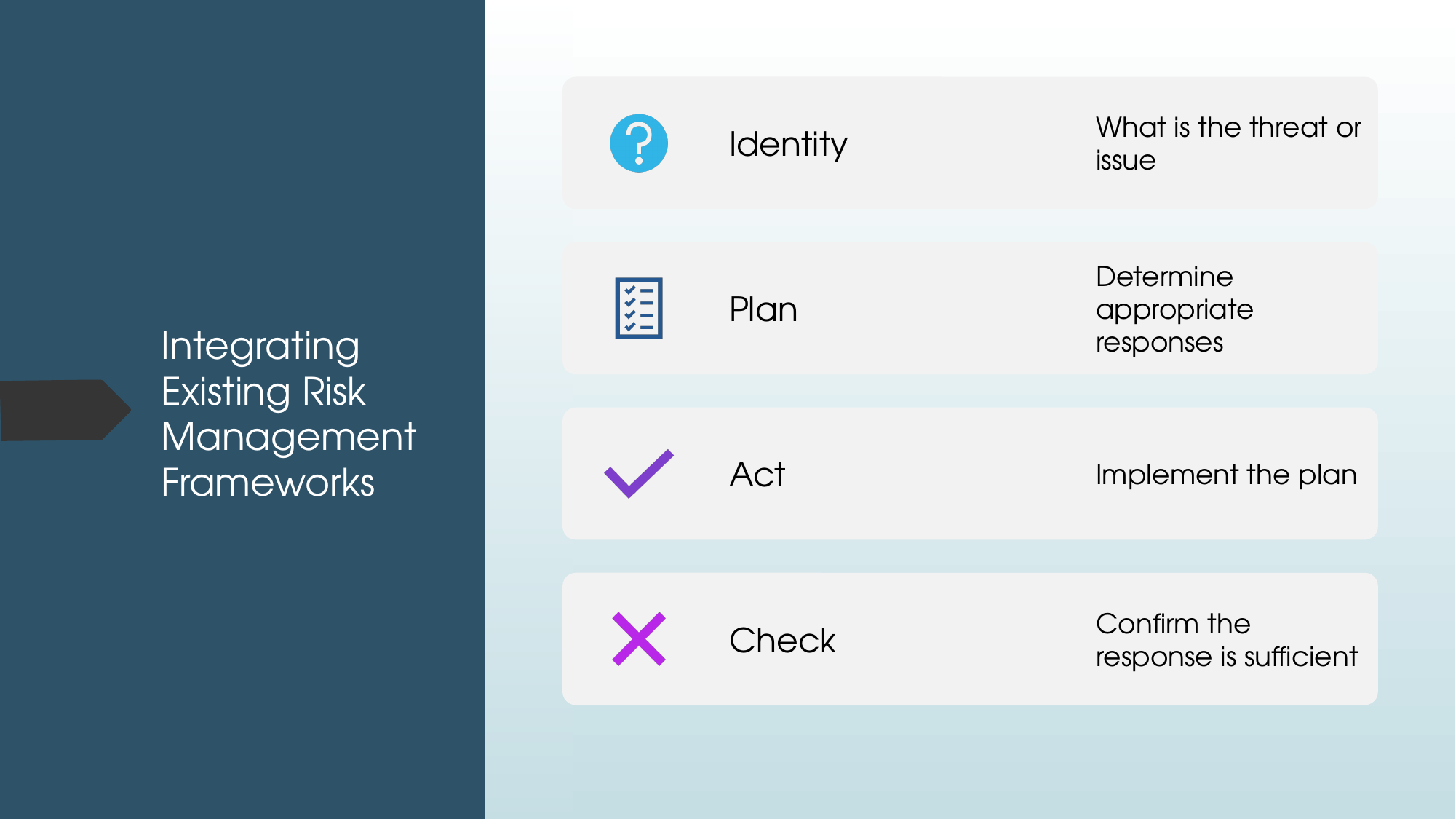

Identity
What is the threat or issue
Plan
Determine appropriate responses
Act
Implement the plan
Check
Confirm the response is sufficient
# Integrating Existing Risk Management Frameworks